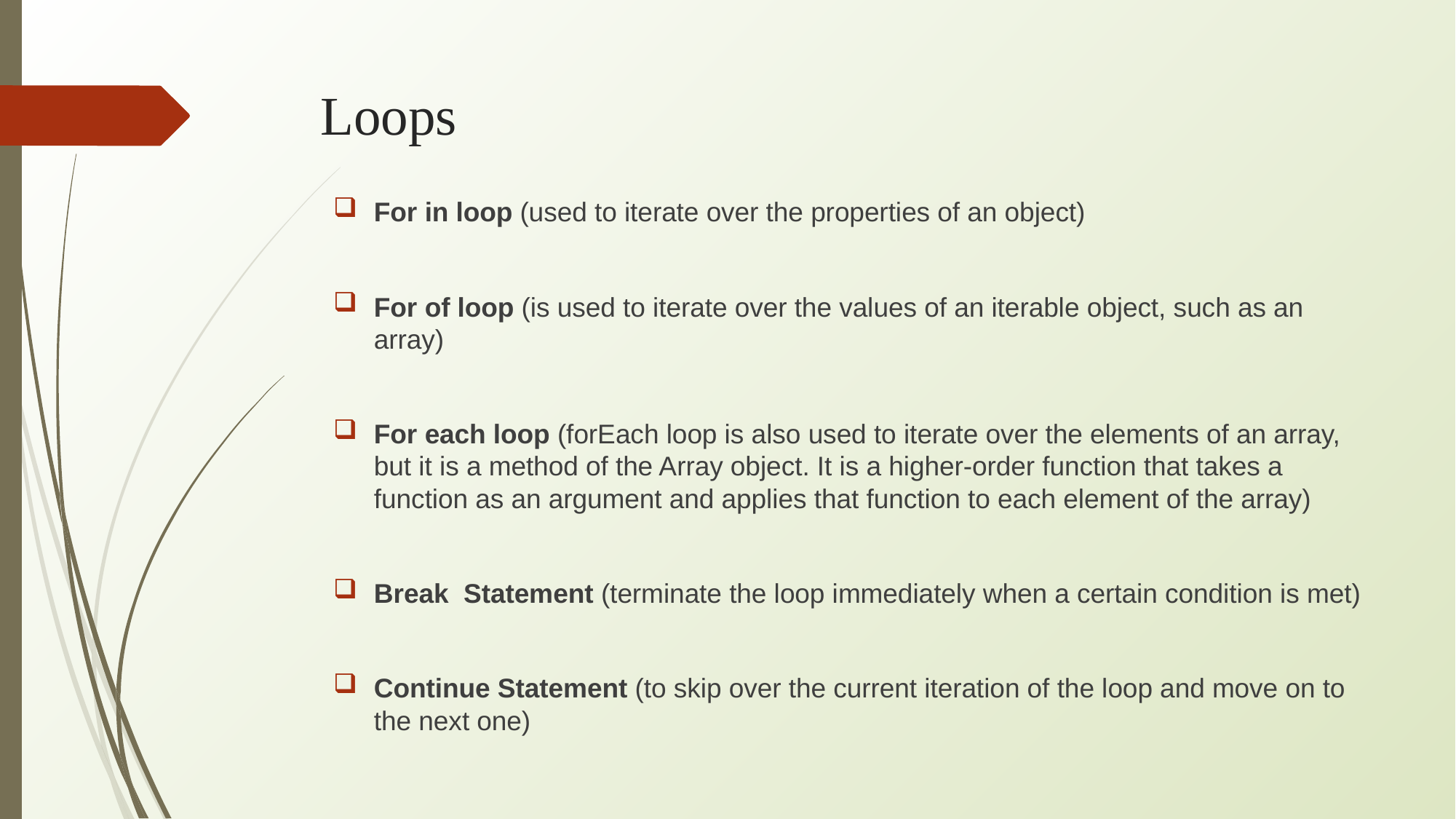

# Loops
For in loop (used to iterate over the properties of an object)

For of loop (is used to iterate over the values of an iterable object, such as an array)

For each loop (forEach loop is also used to iterate over the elements of an array, but it is a method of the Array object. It is a higher-order function that takes a function as an argument and applies that function to each element of the array)

Break  Statement (terminate the loop immediately when a certain condition is met)

Continue Statement (to skip over the current iteration of the loop and move on to the next one)